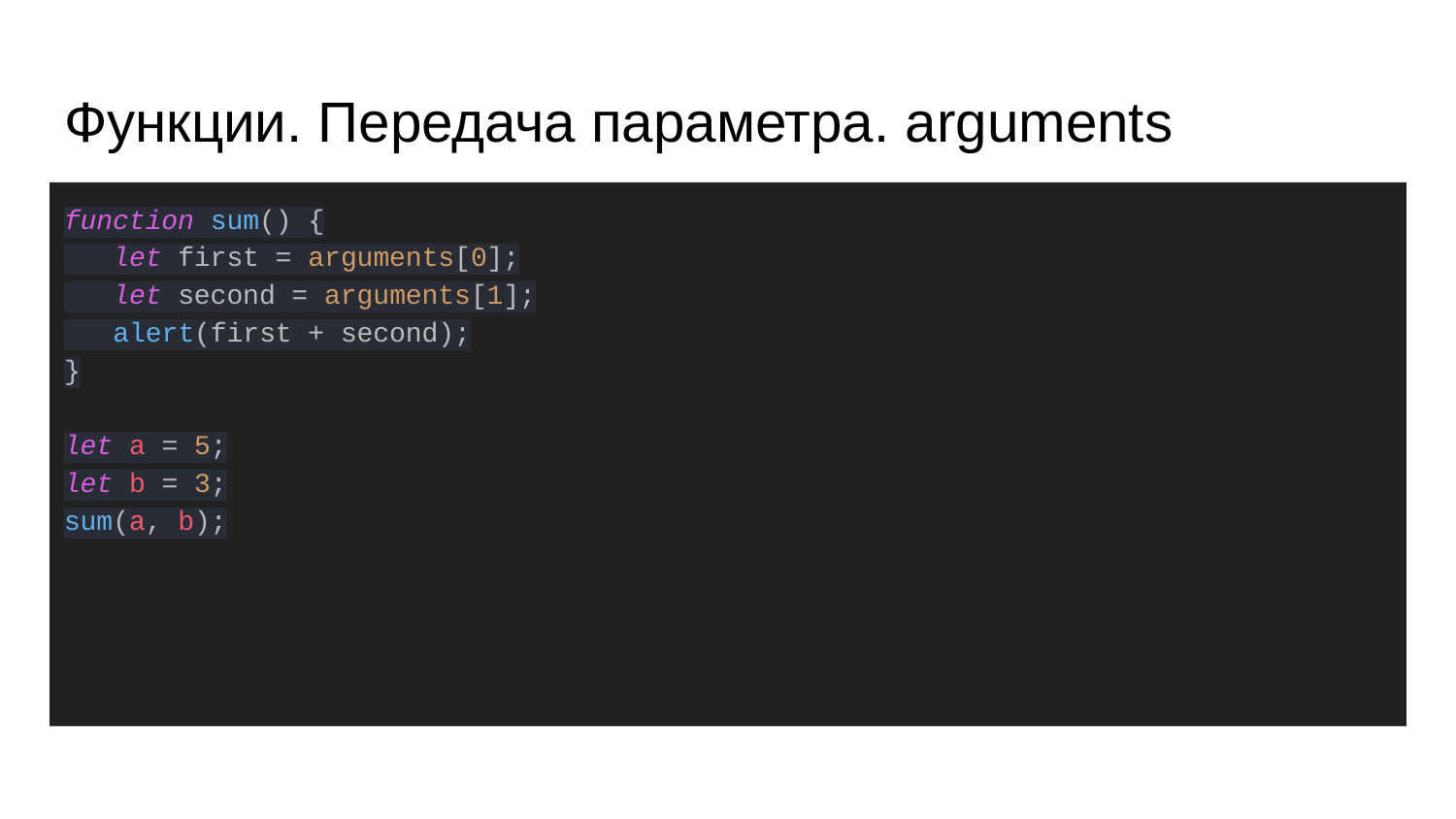

# Функции. Передача параметра. arguments
function sum() {
   let first = arguments[0];
   let second = arguments[1];
   alert(first + second);
}

let a = 5;
let b = 3;
sum(a, b);